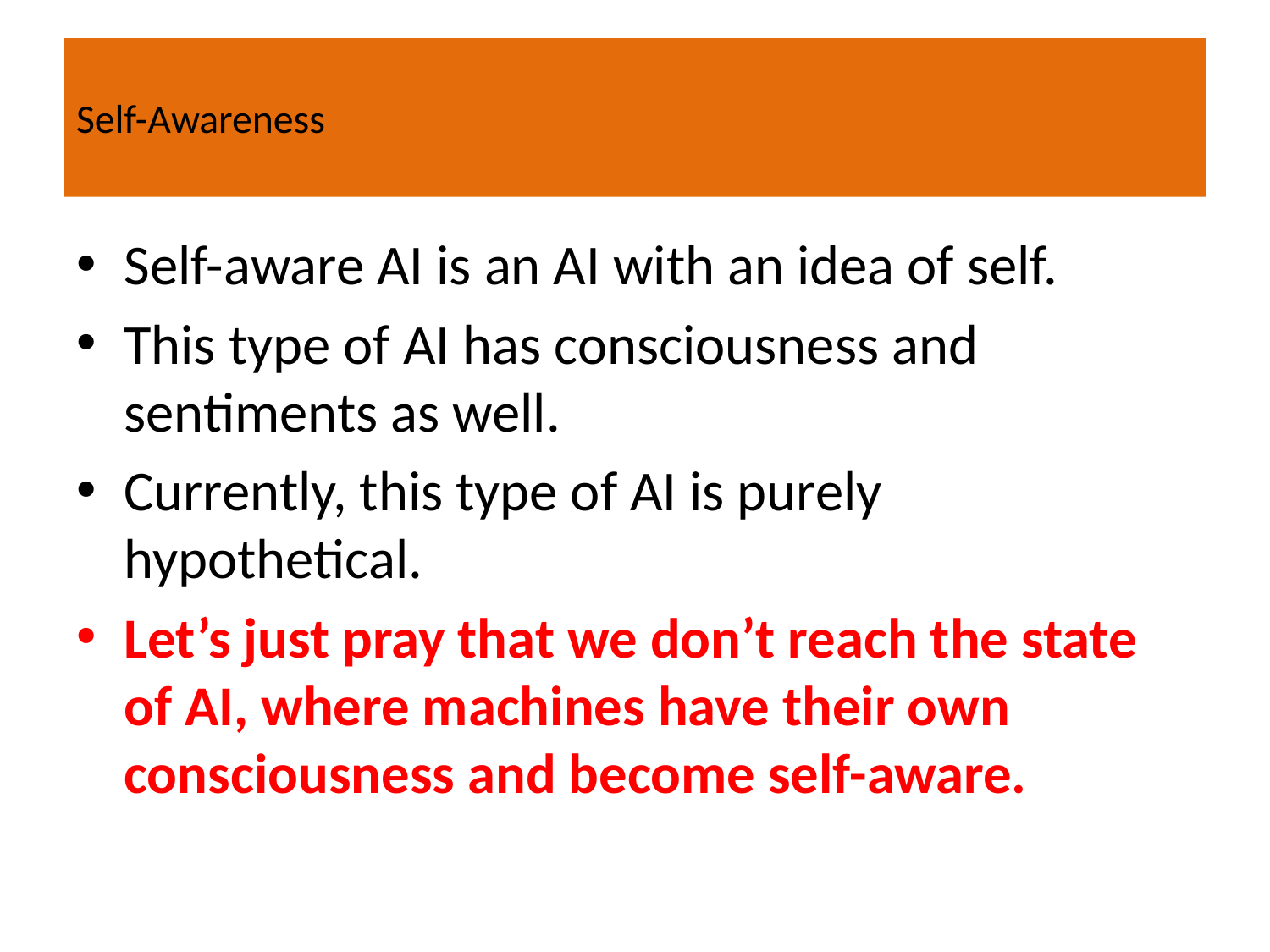

# Self-Awareness
Self-aware AI is an AI with an idea of self.
This type of AI has consciousness and sentiments as well.
Currently, this type of AI is purely hypothetical.
Let’s just pray that we don’t reach the state of AI, where machines have their own consciousness and become self-aware.